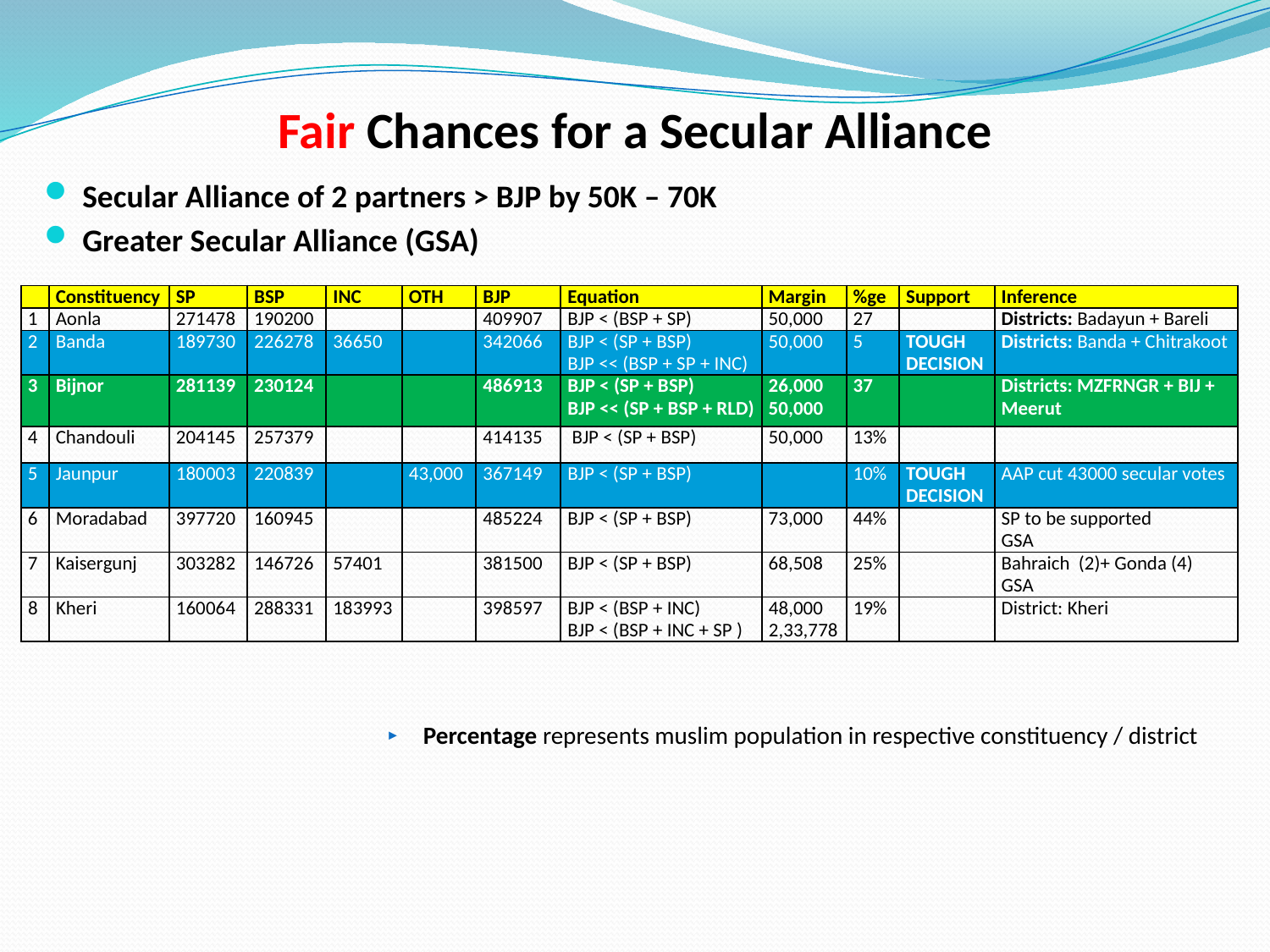

# Fair Chances for a Secular Alliance
Secular Alliance of 2 partners > BJP by 50K – 70K
Greater Secular Alliance (GSA)
|  | Constituency | SP | BSP | INC | OTH | BJP | Equation | Margin | %ge | Support | Inference |
| --- | --- | --- | --- | --- | --- | --- | --- | --- | --- | --- | --- |
| 1 | Aonla | 271478 | 190200 |  |  | 409907 | BJP < (BSP + SP) | 50,000 | 27 |  | Districts: Badayun + Bareli |
| 2 | Banda | 189730 | 226278 | 36650 |  | 342066 | BJP < (SP + BSP) BJP << (BSP + SP + INC) | 50,000 | 5 | TOUGH DECISION | Districts: Banda + Chitrakoot |
| 3 | Bijnor | 281139 | 230124 |  |  | 486913 | BJP < (SP + BSP) BJP << (SP + BSP + RLD) | 26,000 50,000 | 37 |  | Districts: MZFRNGR + BIJ + Meerut |
| 4 | Chandouli | 204145 | 257379 |  |  | 414135 | BJP < (SP + BSP) | 50,000 | 13% |  |  |
| 5 | Jaunpur | 180003 | 220839 |  | 43,000 | 367149 | BJP < (SP + BSP) |  | 10% | TOUGH DECISION | AAP cut 43000 secular votes |
| 6 | Moradabad | 397720 | 160945 |  |  | 485224 | BJP < (SP + BSP) | 73,000 | 44% |  | SP to be supported GSA |
| 7 | Kaisergunj | 303282 | 146726 | 57401 |  | 381500 | BJP < (SP + BSP) | 68,508 | 25% |  | Bahraich (2)+ Gonda (4) GSA |
| 8 | Kheri | 160064 | 288331 | 183993 |  | 398597 | BJP < (BSP + INC) BJP < (BSP + INC + SP ) | 48,000 2,33,778 | 19% |  | District: Kheri |
Percentage represents muslim population in respective constituency / district